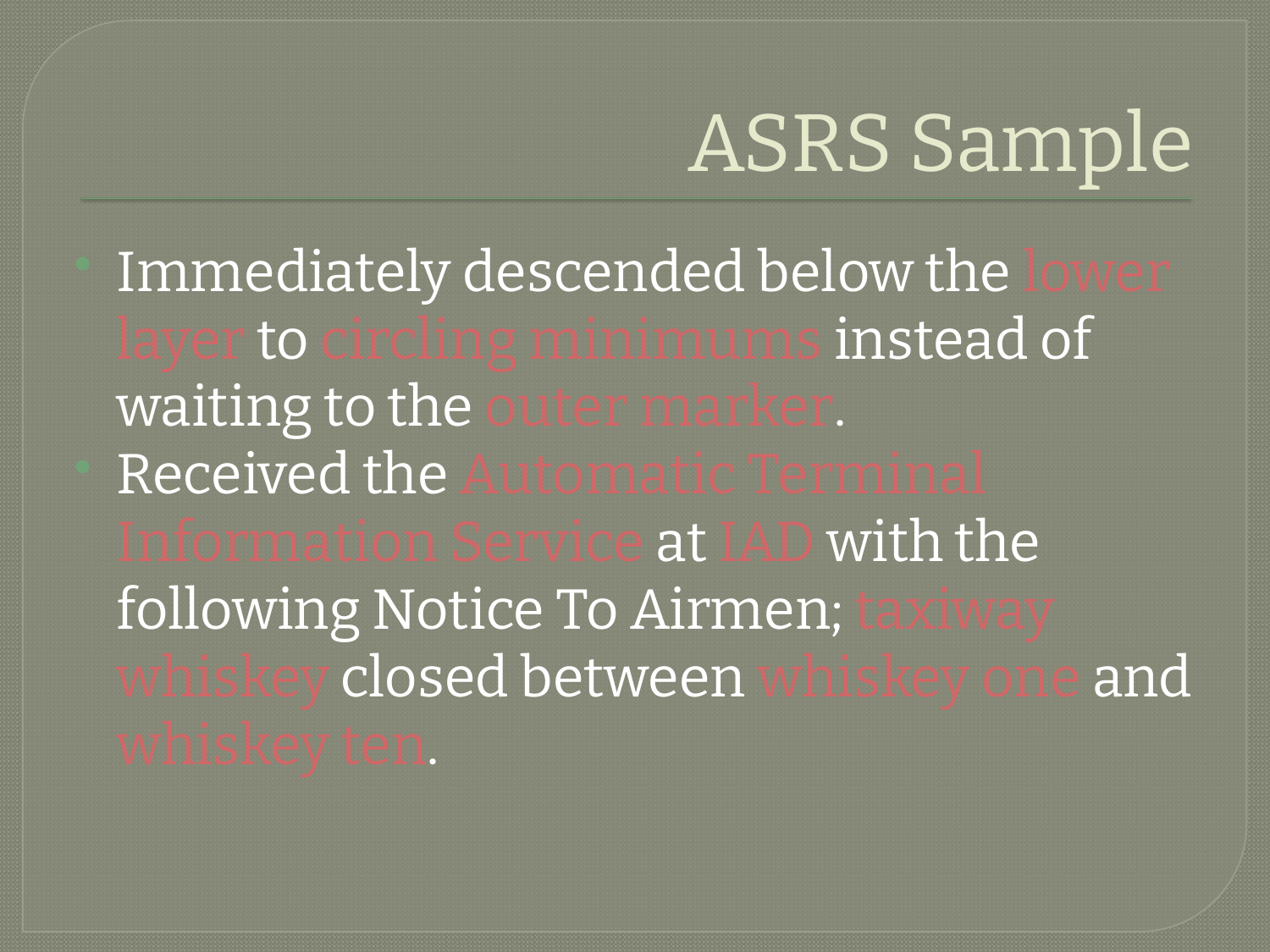

# ASRS Sample
Immediately descended below the lower layer to circling minimums instead of waiting to the outer marker.
Received the Automatic Terminal Information Service at IAD with the following Notice To Airmen; taxiway whiskey closed between whiskey one and whiskey ten.